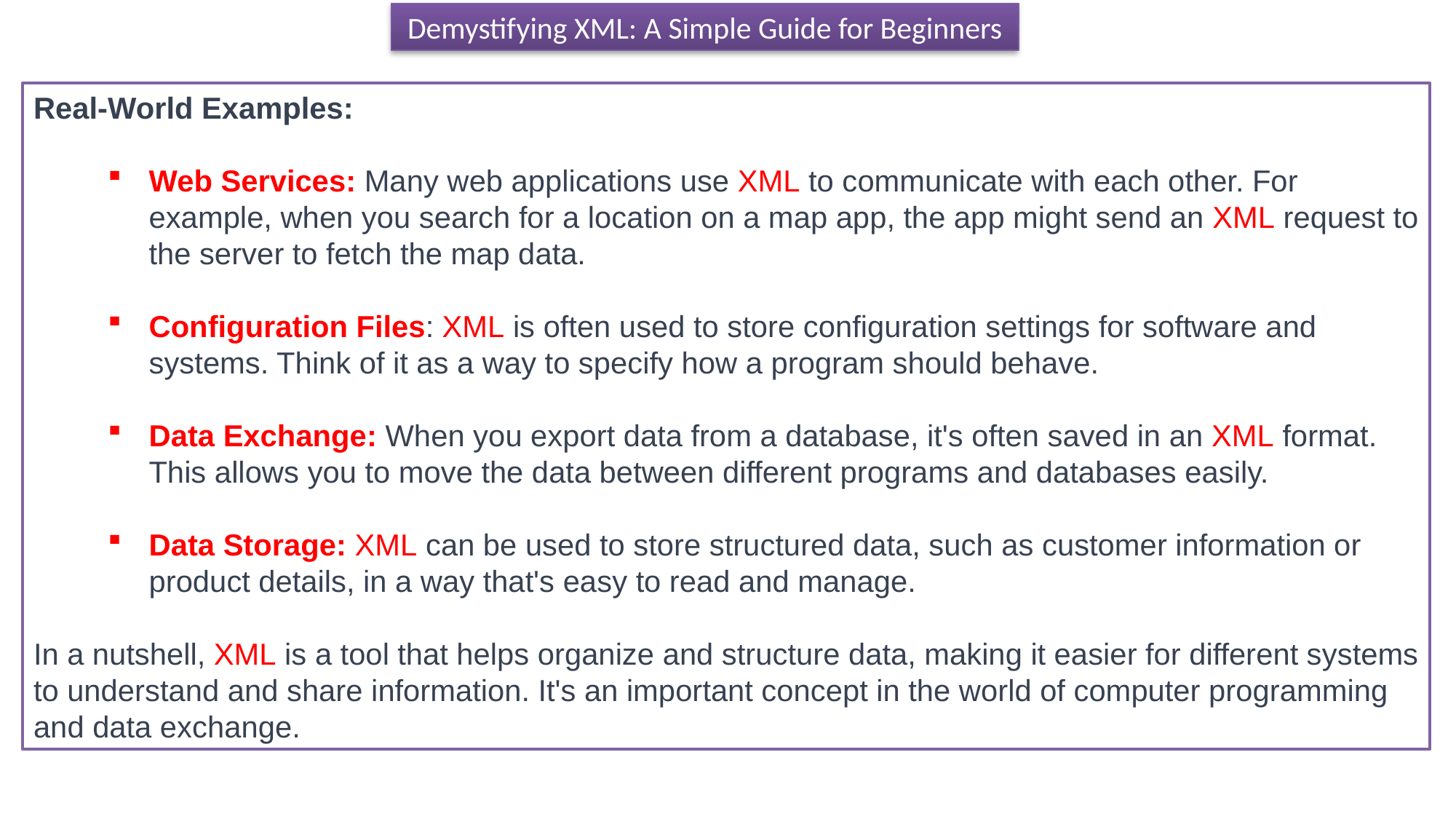

Demystifying XML: A Simple Guide for Beginners

Real-World Examples:

Web Services: Many web applications use XML to communicate with each other. For example, when you search for a location on a map app, the app might send an XML request to the server to fetch the map data.

Configuration Files: XML is often used to store configuration settings for software and systems. Think of it as a way to specify how a program should behave.

Data Exchange: When you export data from a database, it's often saved in an XML format. This allows you to move the data between different programs and databases easily.

Data Storage: XML can be used to store structured data, such as customer information or product details, in a way that's easy to read and manage.

In a nutshell, XML is a tool that helps organize and structure data, making it easier for different systems to understand and share information. It's an important concept in the world of computer programming and data exchange.